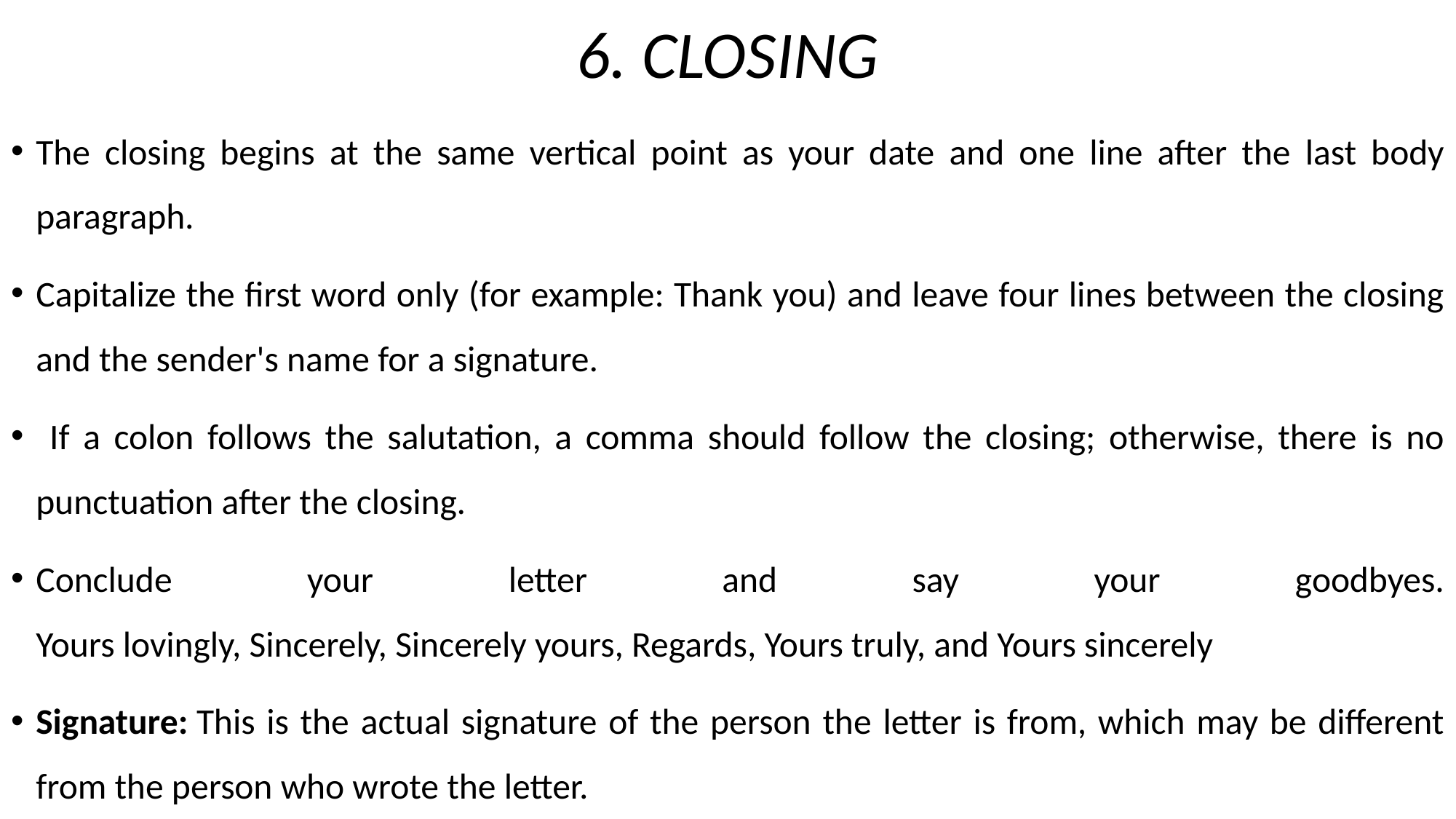

# 6. CLOSING
The closing begins at the same vertical point as your date and one line after the last body paragraph.
Capitalize the first word only (for example: Thank you) and leave four lines between the closing and the sender's name for a signature.
 If a colon follows the salutation, a comma should follow the closing; otherwise, there is no punctuation after the closing.
Conclude your letter and say your goodbyes.
Yours lovingly, Sincerely, Sincerely yours, Regards, Yours truly, and Yours sincerely
Signature: This is the actual signature of the person the letter is from, which may be different from the person who wrote the letter.